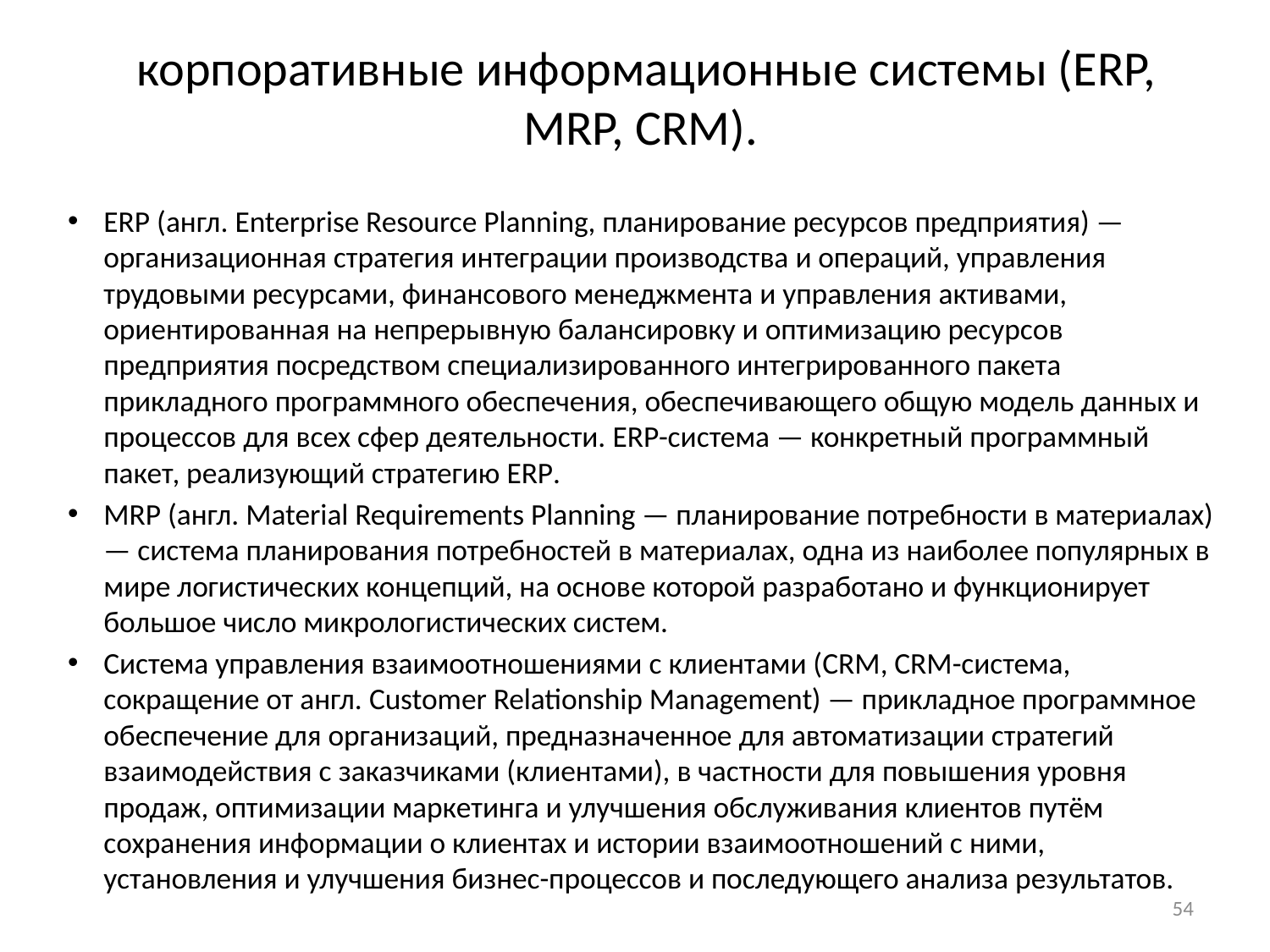

# корпоративные информационные системы (ERP, MRP, CRM).
ERP (англ. Enterprise Resource Planning, планирование ресурсов предприятия) — организационная стратегия интеграции производства и операций, управления трудовыми ресурсами, финансового менеджмента и управления активами, ориентированная на непрерывную балансировку и оптимизацию ресурсов предприятия посредством специализированного интегрированного пакета прикладного программного обеспечения, обеспечивающего общую модель данных и процессов для всех сфер деятельности. ERP-система — конкретный программный пакет, реализующий стратегию ERP.
MRP (англ. Material Requirements Planning — планирование потребности в материалах) — система планирования потребностей в материалах, одна из наиболее популярных в мире логистических концепций, на основе которой разработано и функционирует большое число микрологистических систем.
Система управления взаимоотношениями с клиентами (CRM, CRM-система, сокращение от англ. Customer Relationship Management) — прикладное программное обеспечение для организаций, предназначенное для автоматизации стратегий взаимодействия с заказчиками (клиентами), в частности для повышения уровня продаж, оптимизации маркетинга и улучшения обслуживания клиентов путём сохранения информации о клиентах и истории взаимоотношений с ними, установления и улучшения бизнес-процессов и последующего анализа результатов.

54